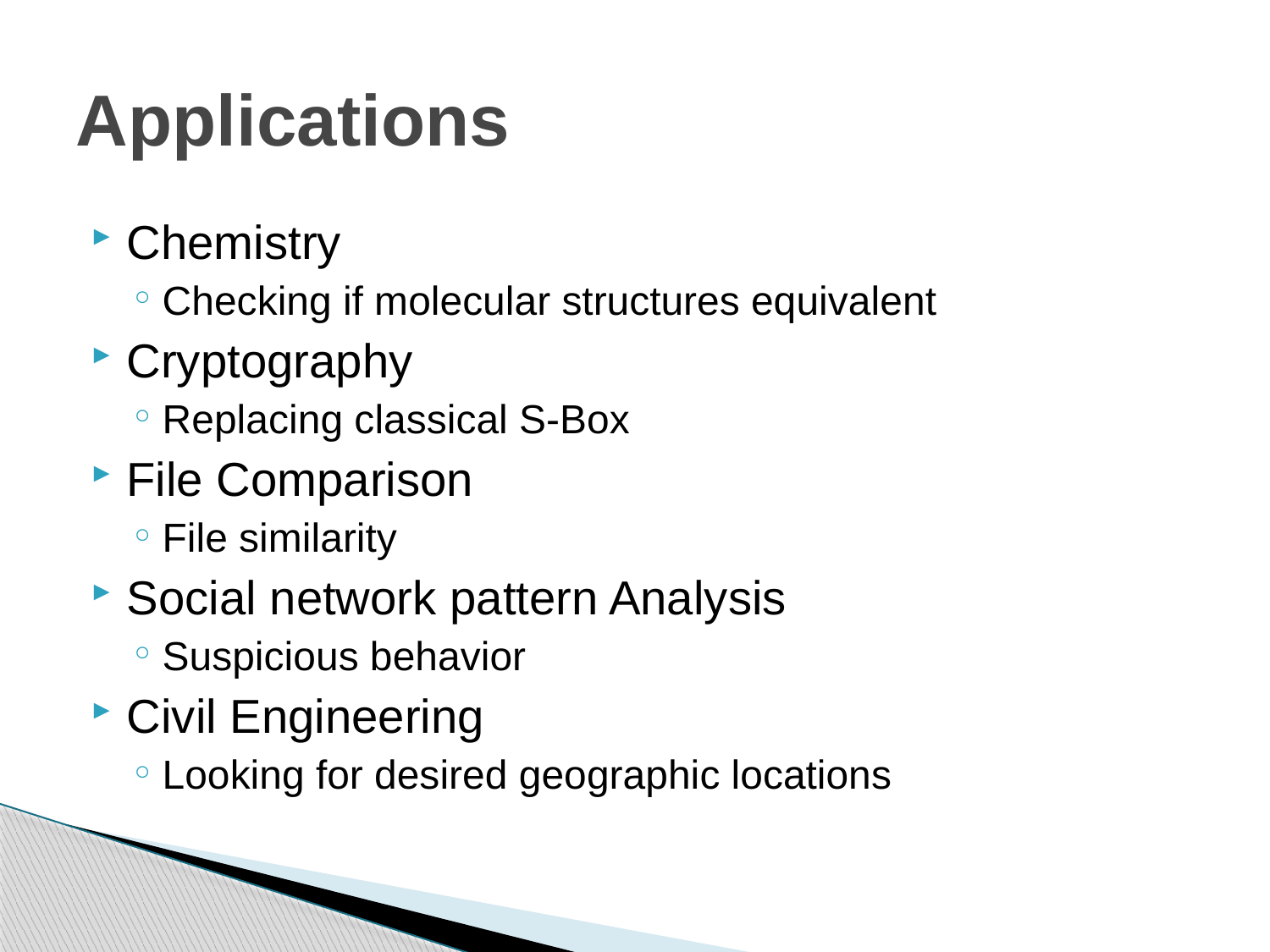

# Applications
Chemistry
Checking if molecular structures equivalent
Cryptography
Replacing classical S-Box
File Comparison
File similarity
Social network pattern Analysis
Suspicious behavior
Civil Engineering
Looking for desired geographic locations